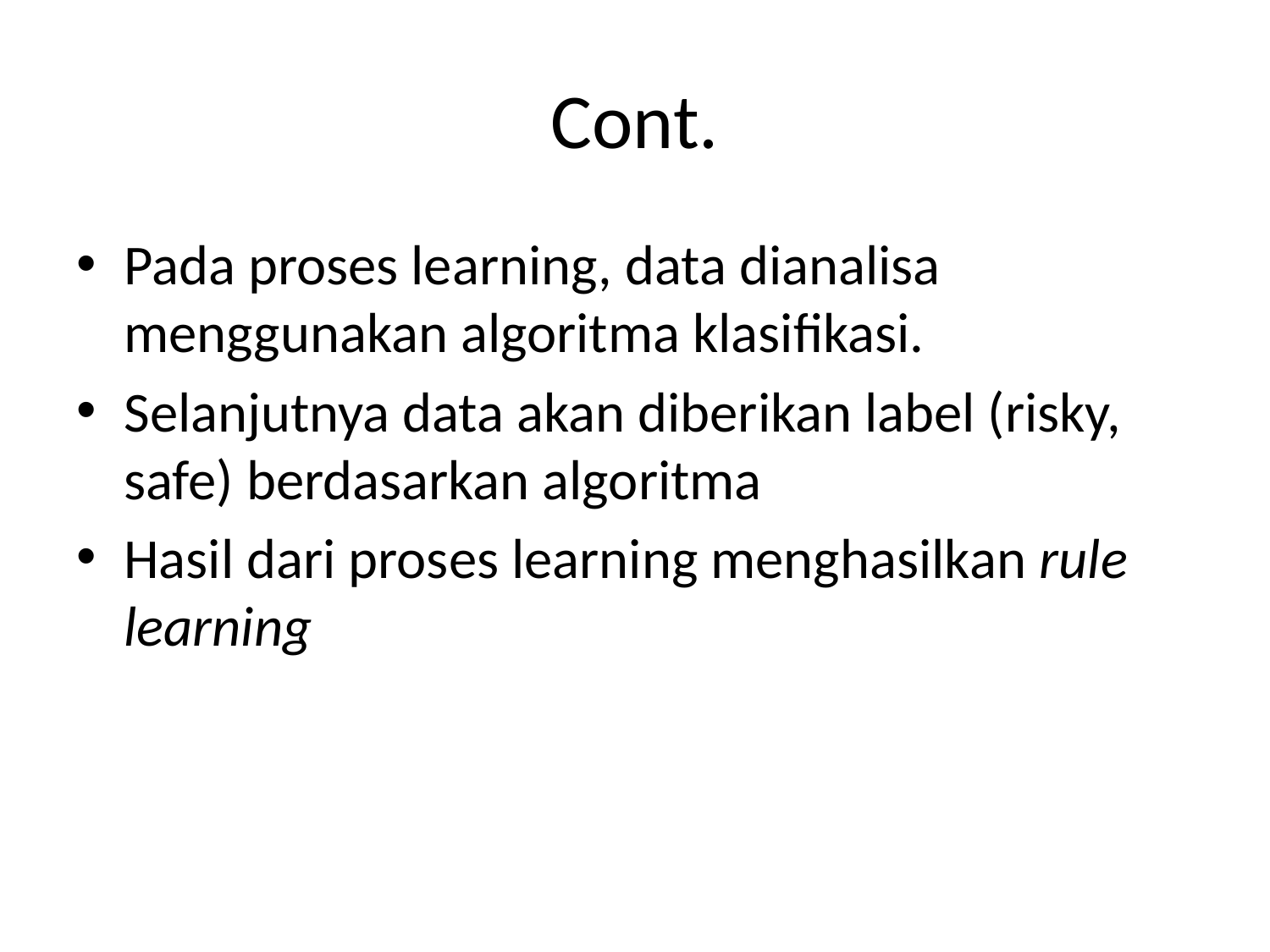

# Cont.
Pada proses learning, data dianalisa menggunakan algoritma klasifikasi.
Selanjutnya data akan diberikan label (risky, safe) berdasarkan algoritma
Hasil dari proses learning menghasilkan rule learning